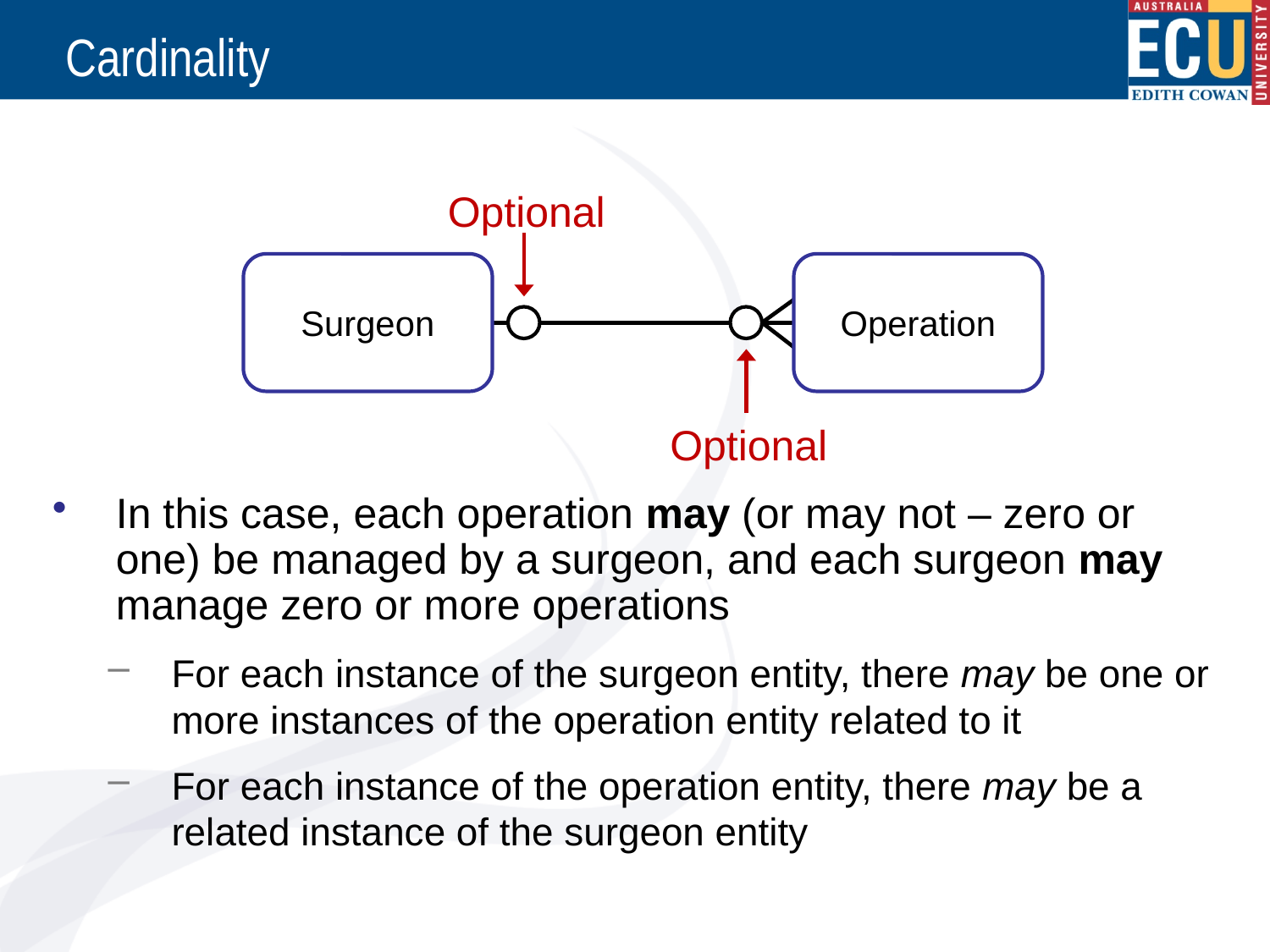

# Cardinality

In this case, each operation may (or may not – zero or one) be managed by a surgeon, and each surgeon may manage zero or more operations
For each instance of the surgeon entity, there may be one or more instances of the operation entity related to it
For each instance of the operation entity, there may be a related instance of the surgeon entity
Optional
Surgeon
Operation

Optional